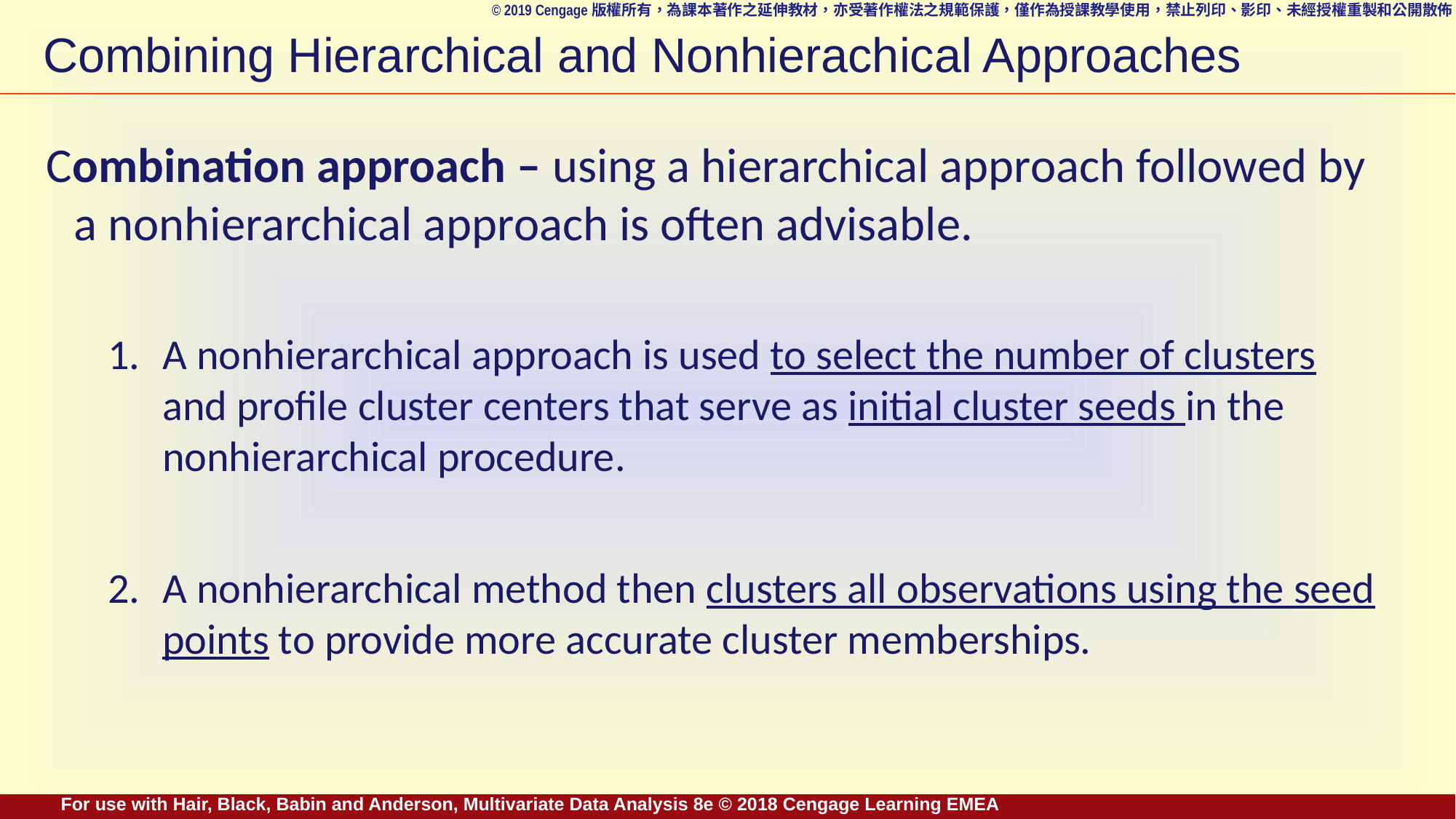

# Combining Hierarchical and Nonhierachical Approaches
Combination approach – using a hierarchical approach followed by a nonhierarchical approach is often advisable.

A nonhierarchical approach is used to select the number of clusters and profile cluster centers that serve as initial cluster seeds in the nonhierarchical procedure.

A nonhierarchical method then clusters all observations using the seed points to provide more accurate cluster memberships.

For use with Hair, Black, Babin and Anderson, Multivariate Data Analysis 8e © 2018 Cengage Learning EMEA